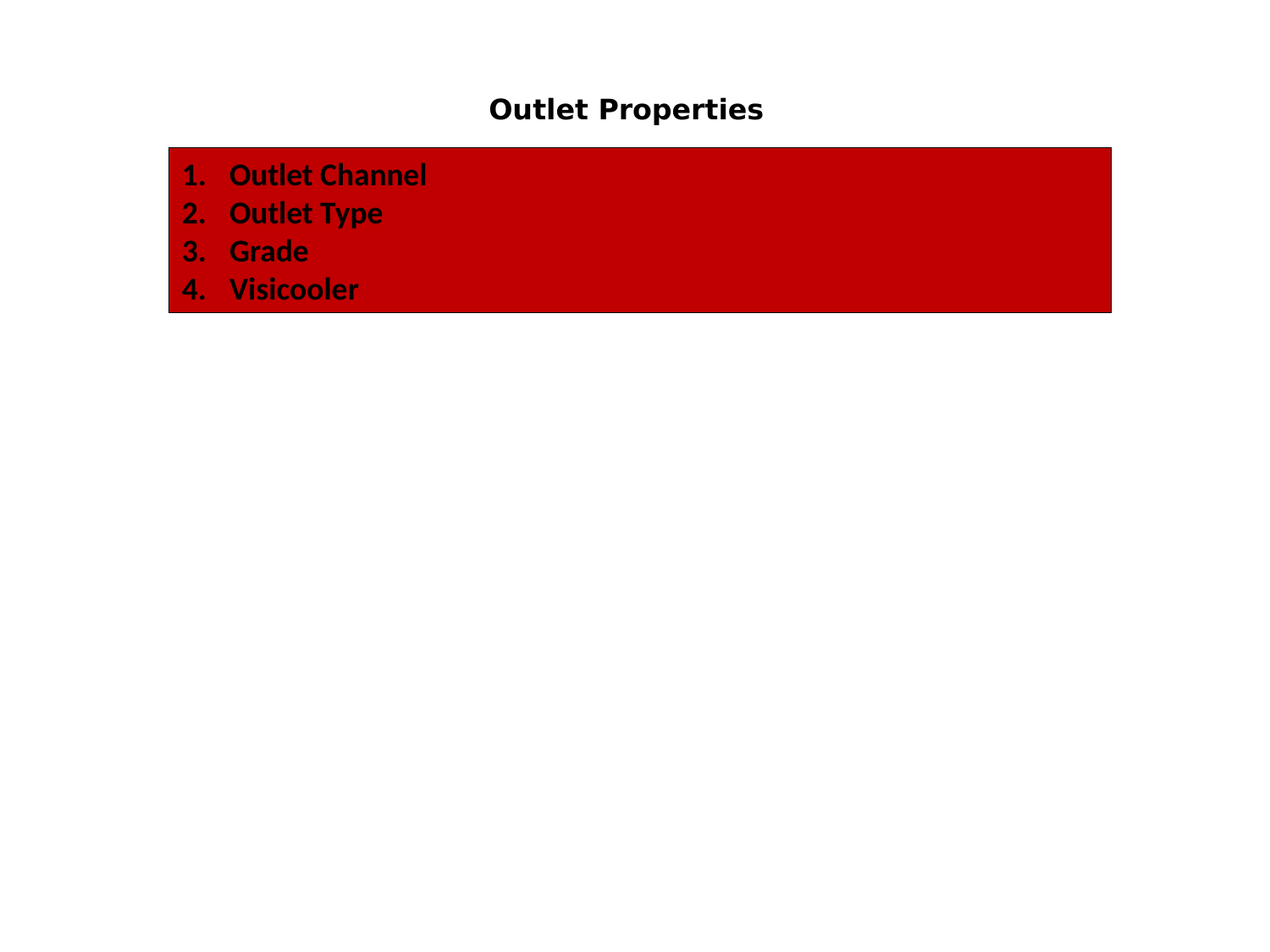

Outlet Properties
Outlet Channel
Outlet Type
Grade
Visicooler